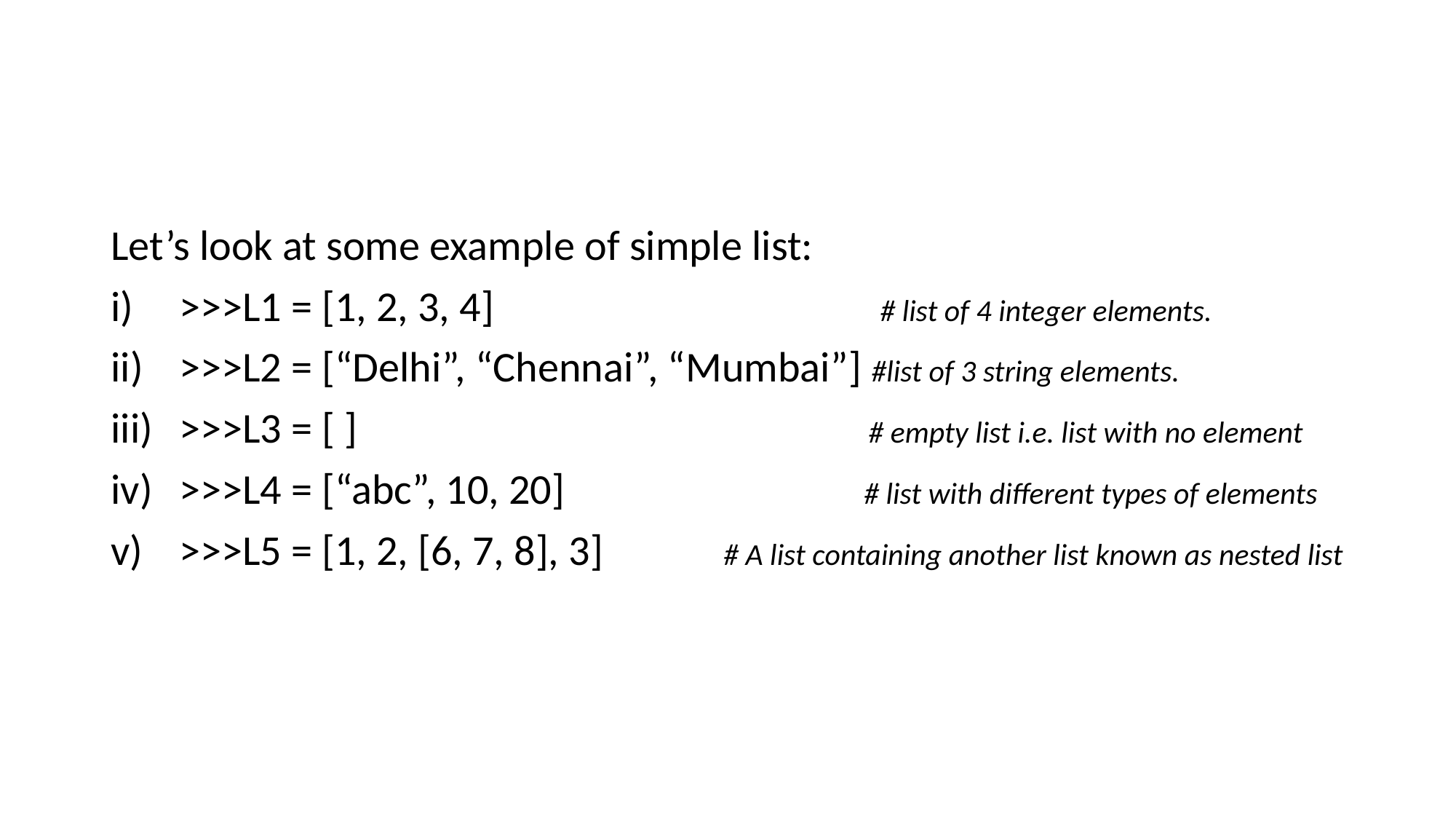

#
Let’s look at some example of simple list:
>>>L1 = [1, 2, 3, 4]                                        # list of 4 integer elements.
>>>L2 = [“Delhi”, “Chennai”, “Mumbai”] #list of 3 string elements.
>>>L3 = [ ]                                                     # empty list i.e. list with no element
>>>L4 = [“abc”, 10, 20]                               # list with different types of elements
>>>L5 = [1, 2, [6, 7, 8], 3]                 # A list containing another list known as nested list